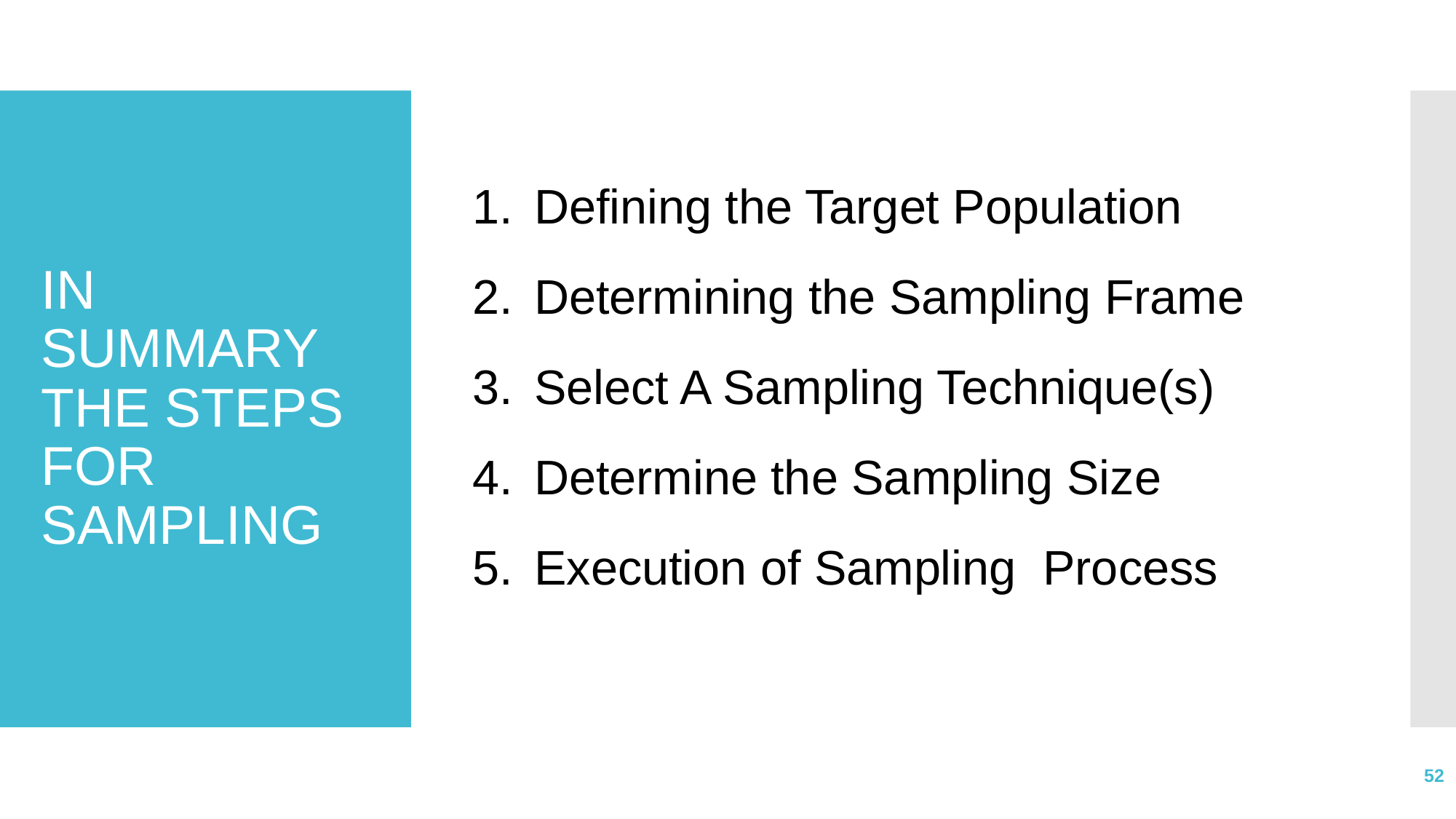

Defining the Target Population
Determining the Sampling Frame
Select A Sampling Technique(s)
Determine the Sampling Size
Execution of Sampling  Process

# IN SUMMARY THE STEPS FOR SAMPLING
52